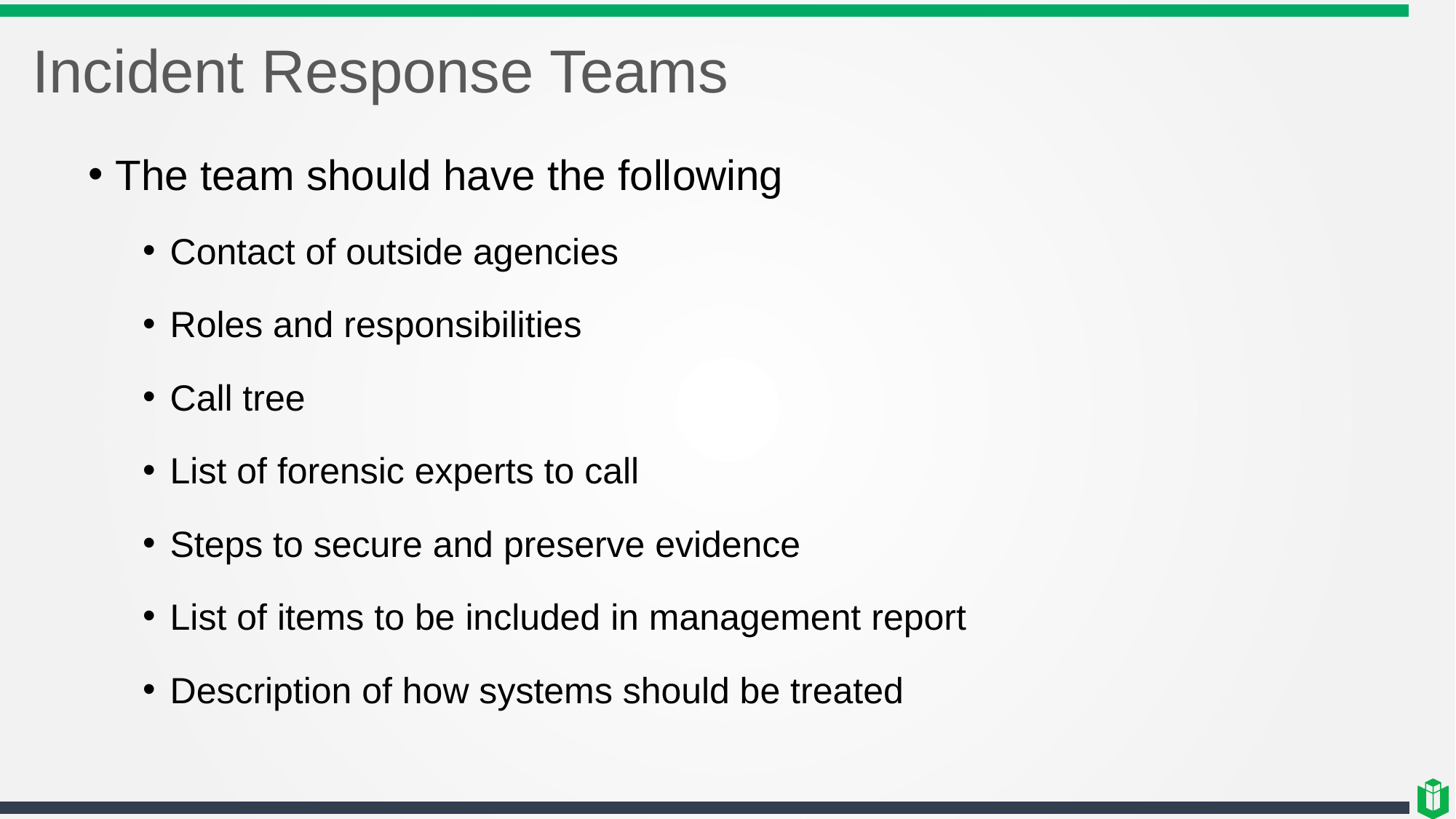

# Incident Response Teams
The team should have the following
Contact of outside agencies
Roles and responsibilities
Call tree
List of forensic experts to call
Steps to secure and preserve evidence
List of items to be included in management report
Description of how systems should be treated